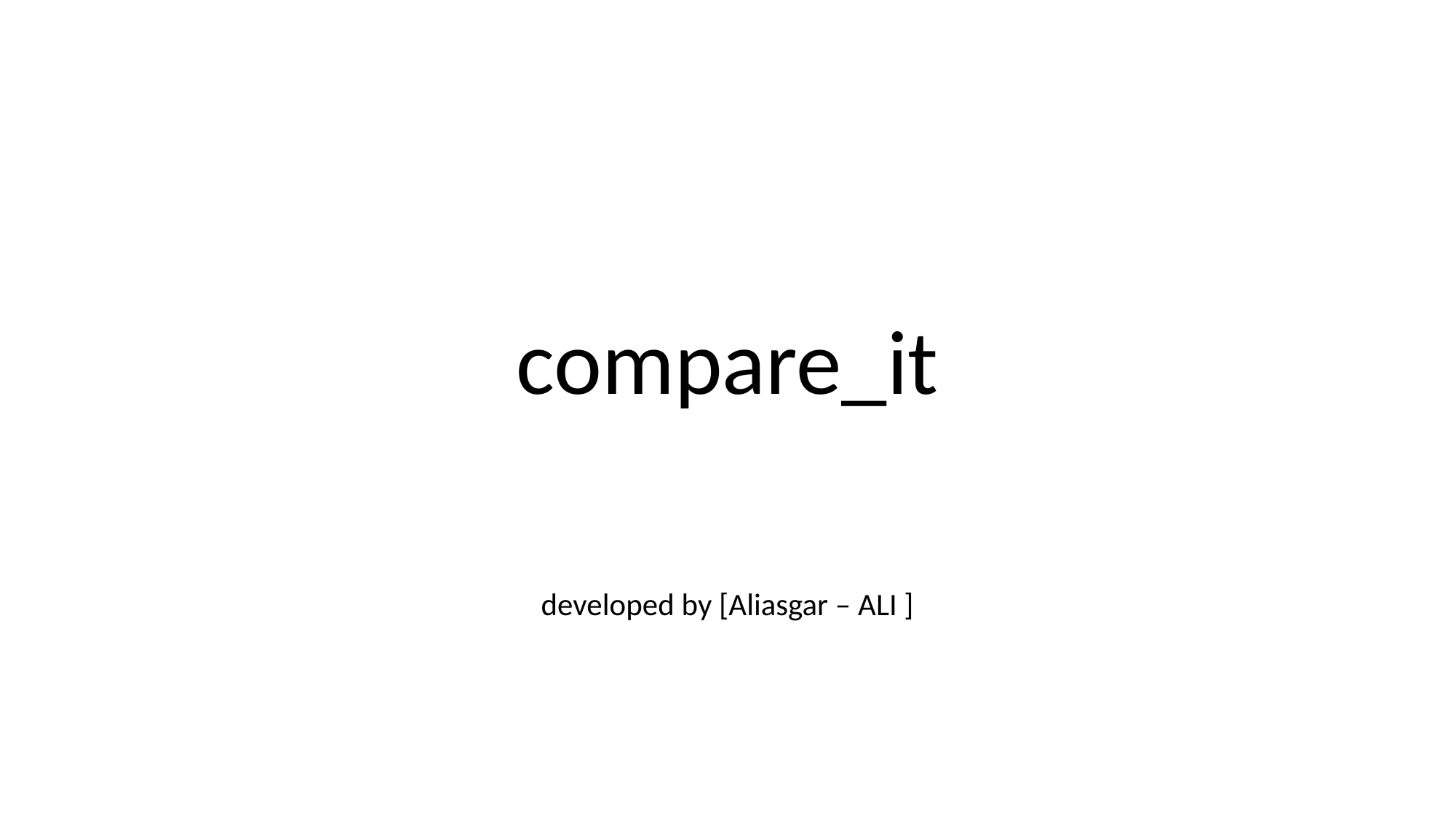

# compare_it
developed by [Aliasgar – ALI ]